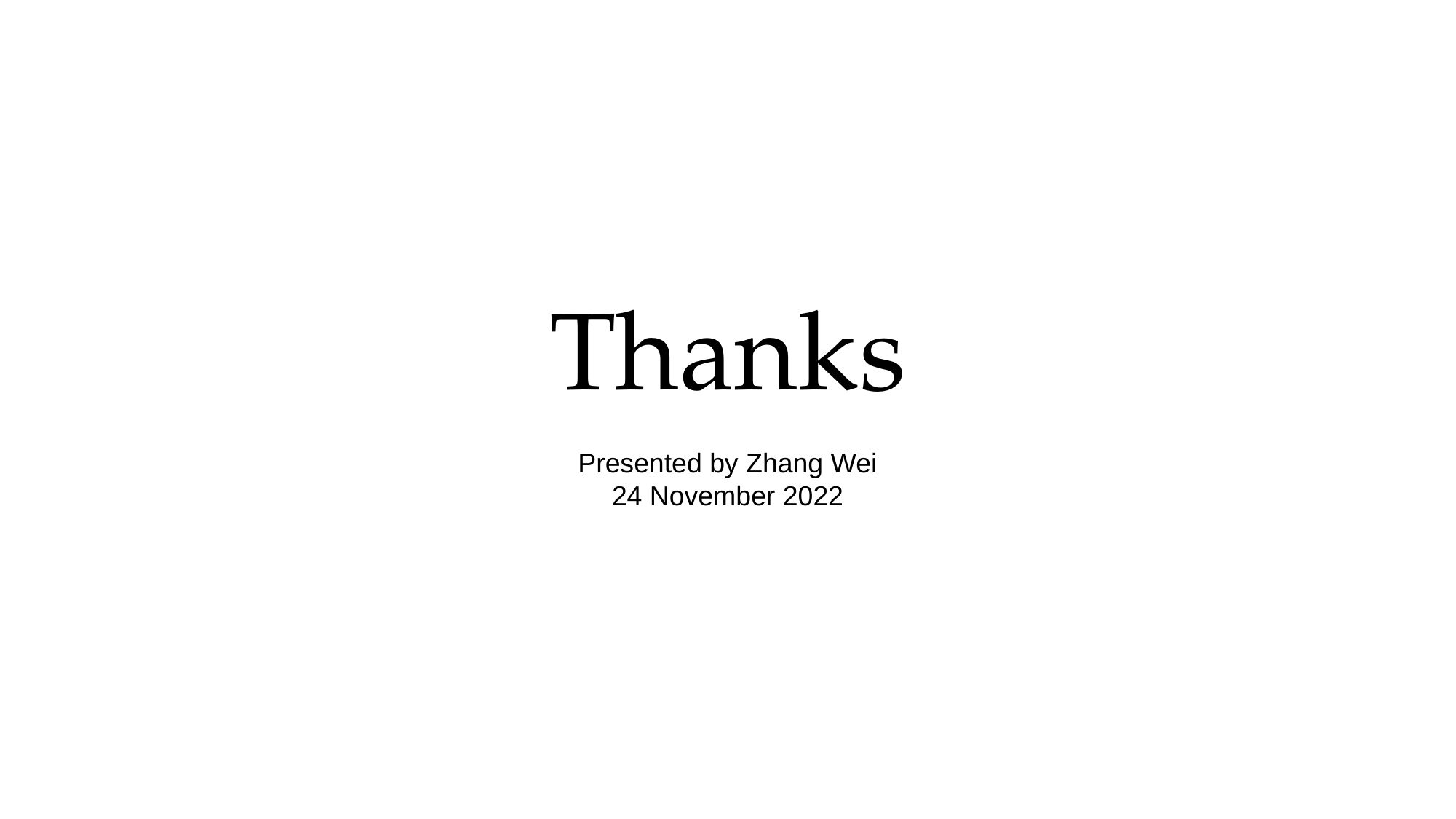

# Thanks
Presented by Zhang Wei
24 November 2022